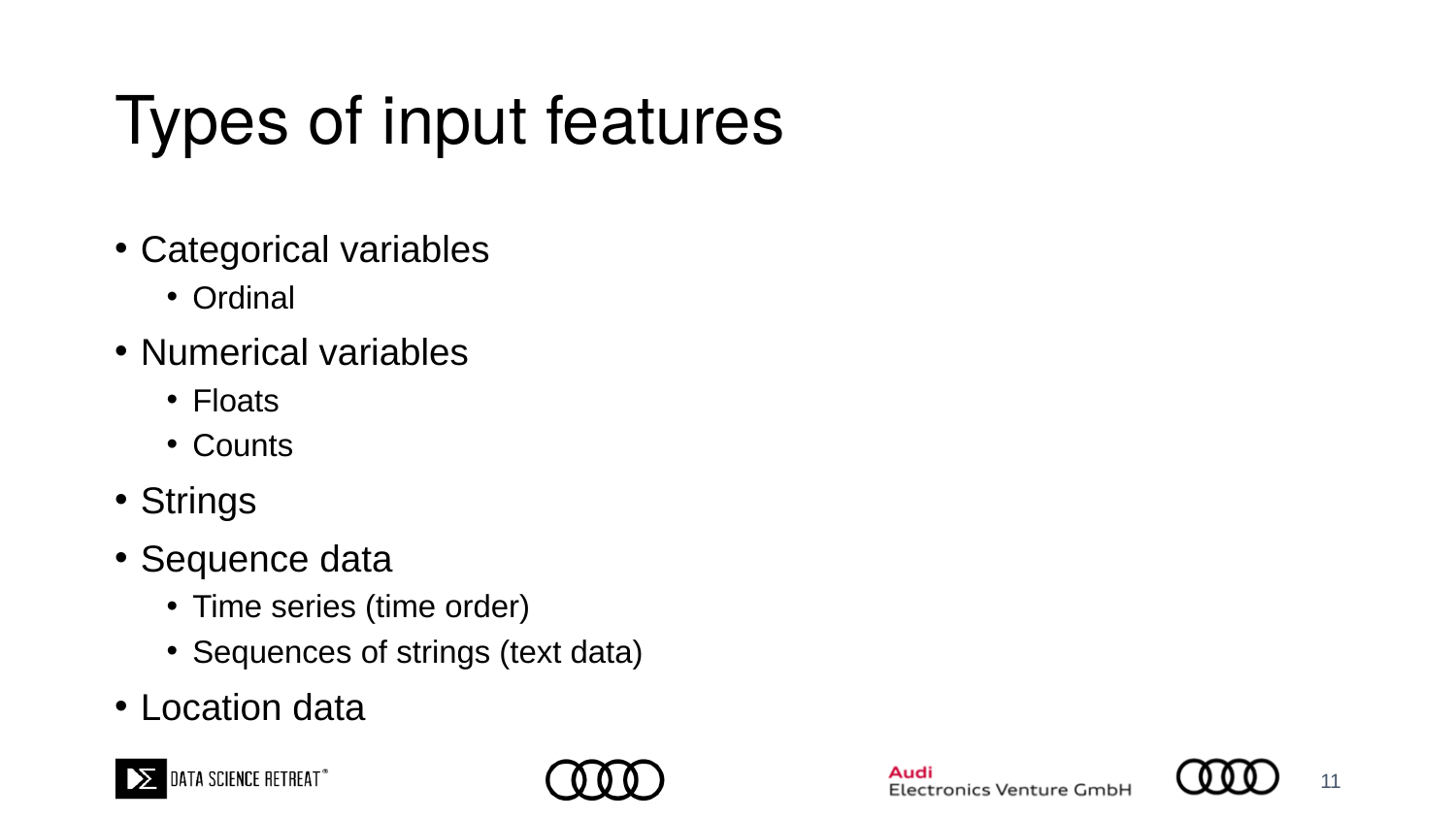

# Types of input features
Categorical variables
Ordinal
Numerical variables
Floats
Counts
Strings
Sequence data
Time series (time order)
Sequences of strings (text data)
Location data

11